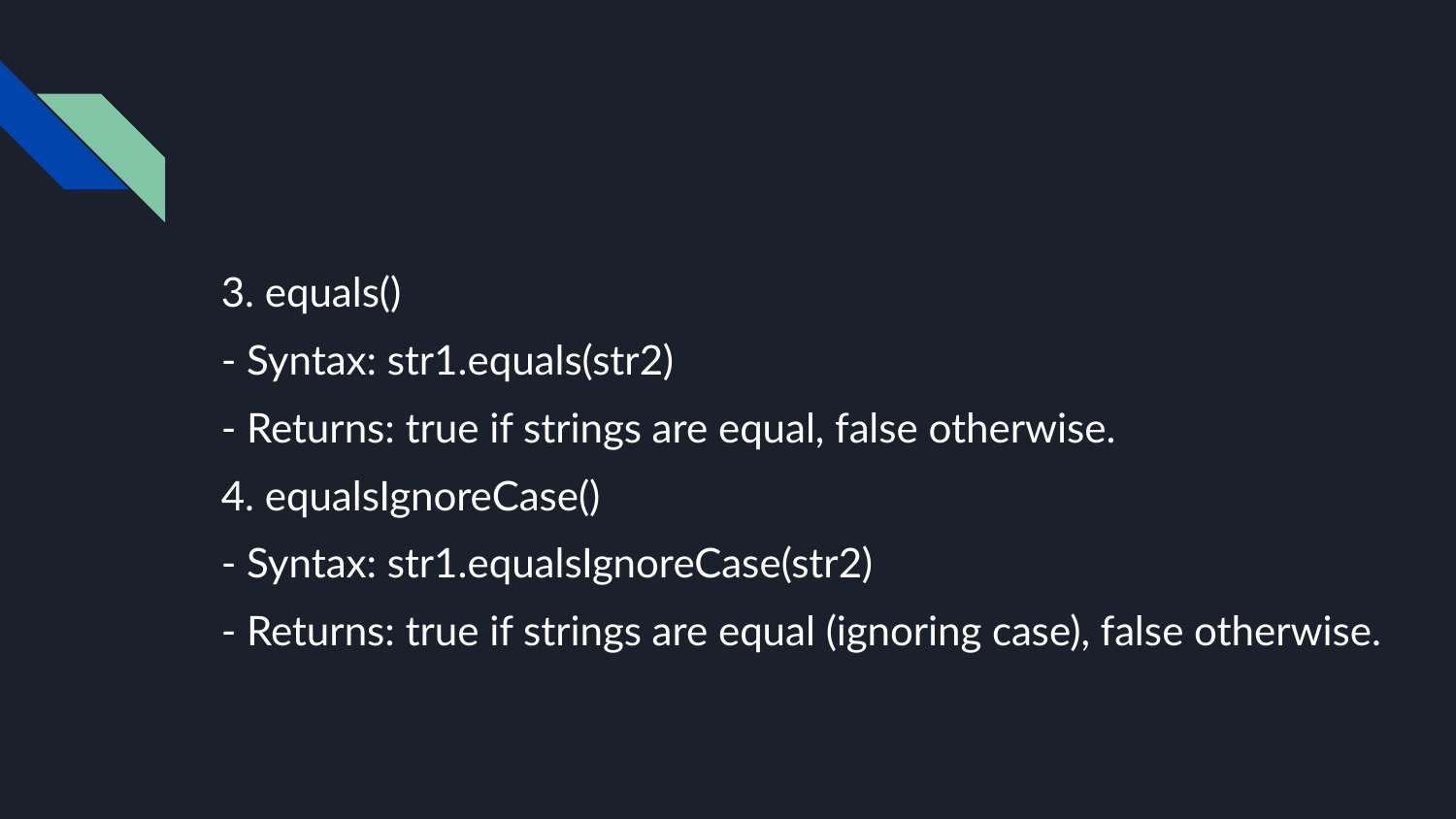

#
3. equals()
- Syntax: str1.equals(str2)
- Returns: true if strings are equal, false otherwise.
4. equalsIgnoreCase()
- Syntax: str1.equalsIgnoreCase(str2)
- Returns: true if strings are equal (ignoring case), false otherwise.